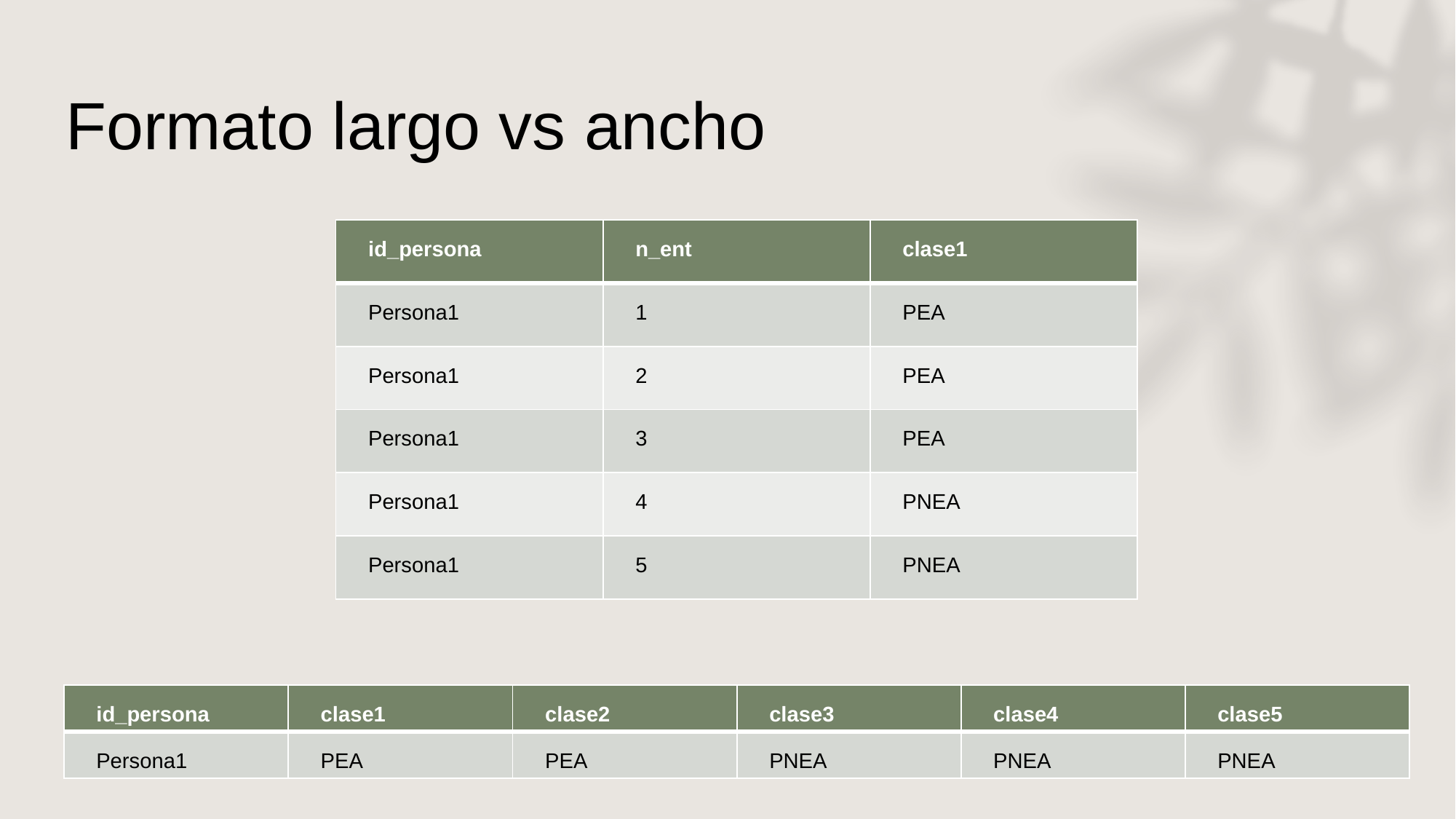

# Formato largo vs ancho
| id\_persona | n\_ent | clase1 |
| --- | --- | --- |
| Persona1 | 1 | PEA |
| Persona1 | 2 | PEA |
| Persona1 | 3 | PEA |
| Persona1 | 4 | PNEA |
| Persona1 | 5 | PNEA |
| id\_persona | clase1 | clase2 | clase3 | clase4 | clase5 |
| --- | --- | --- | --- | --- | --- |
| Persona1 | PEA | PEA | PNEA | PNEA | PNEA |